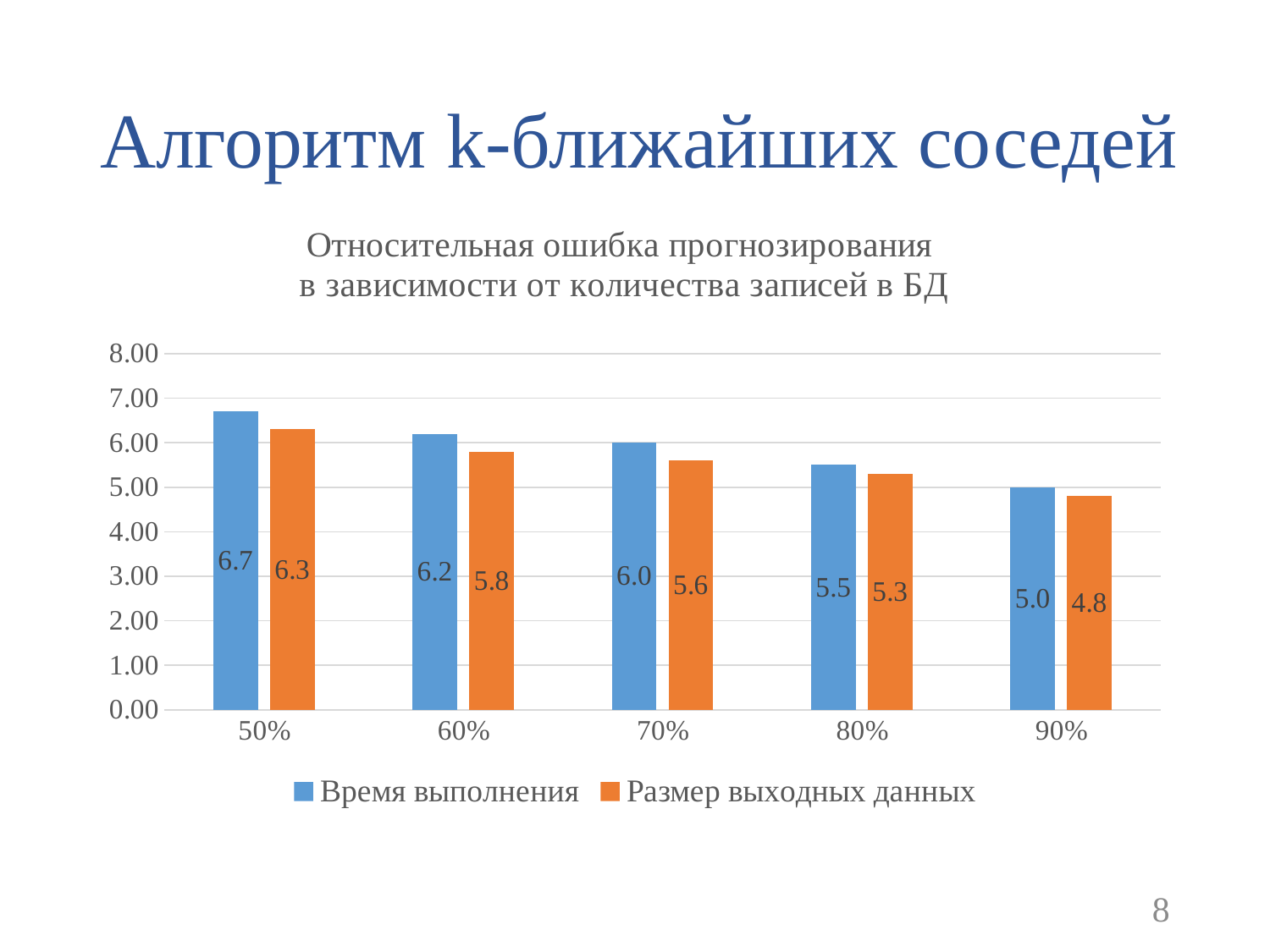

# Алгоритм k-ближайших соседей

### Chart: Относительная ошибка прогнозирования в зависимости от количества записей в БД

| Category | Время выполнения | Размер выходных данных |
|---|---|---|
| 0.5 | 6.7 | 6.3 |
| 0.6 | 6.2 | 5.8 |
| 0.7 | 6.0 | 5.6 |
| 0.8 | 5.5 | 5.3 |
| 0.9 | 5.0 | 4.8 |
8